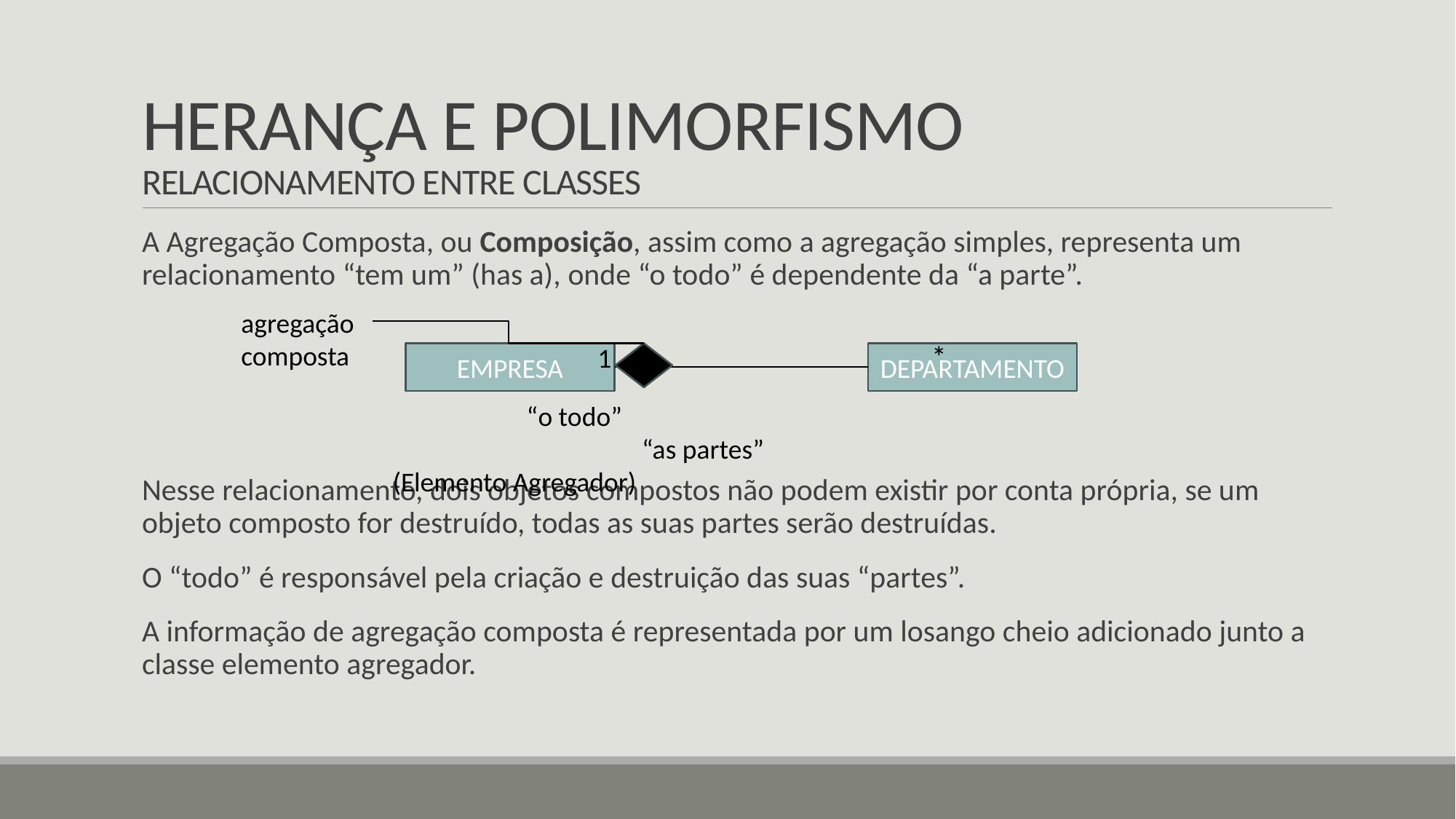

# HERANÇA E POLIMORFISMO RELACIONAMENTO ENTRE CLASSES
A Agregação Composta, ou Composição, assim como a agregação simples, representa um relacionamento “tem um” (has a), onde “o todo” é dependente da “a parte”.

Nesse relacionamento, dois objetos compostos não podem existir por conta própria, se um objeto composto for destruído, todas as suas partes serão destruídas.
O “todo” é responsável pela criação e destruição das suas “partes”.
A informação de agregação composta é representada por um losango cheio adicionado junto a classe elemento agregador.

agregação
composta
1			 *
EMPRESA

DEPARTAMENTO
	    “o todo”	  					     “as partes”
(Elemento Agregador)